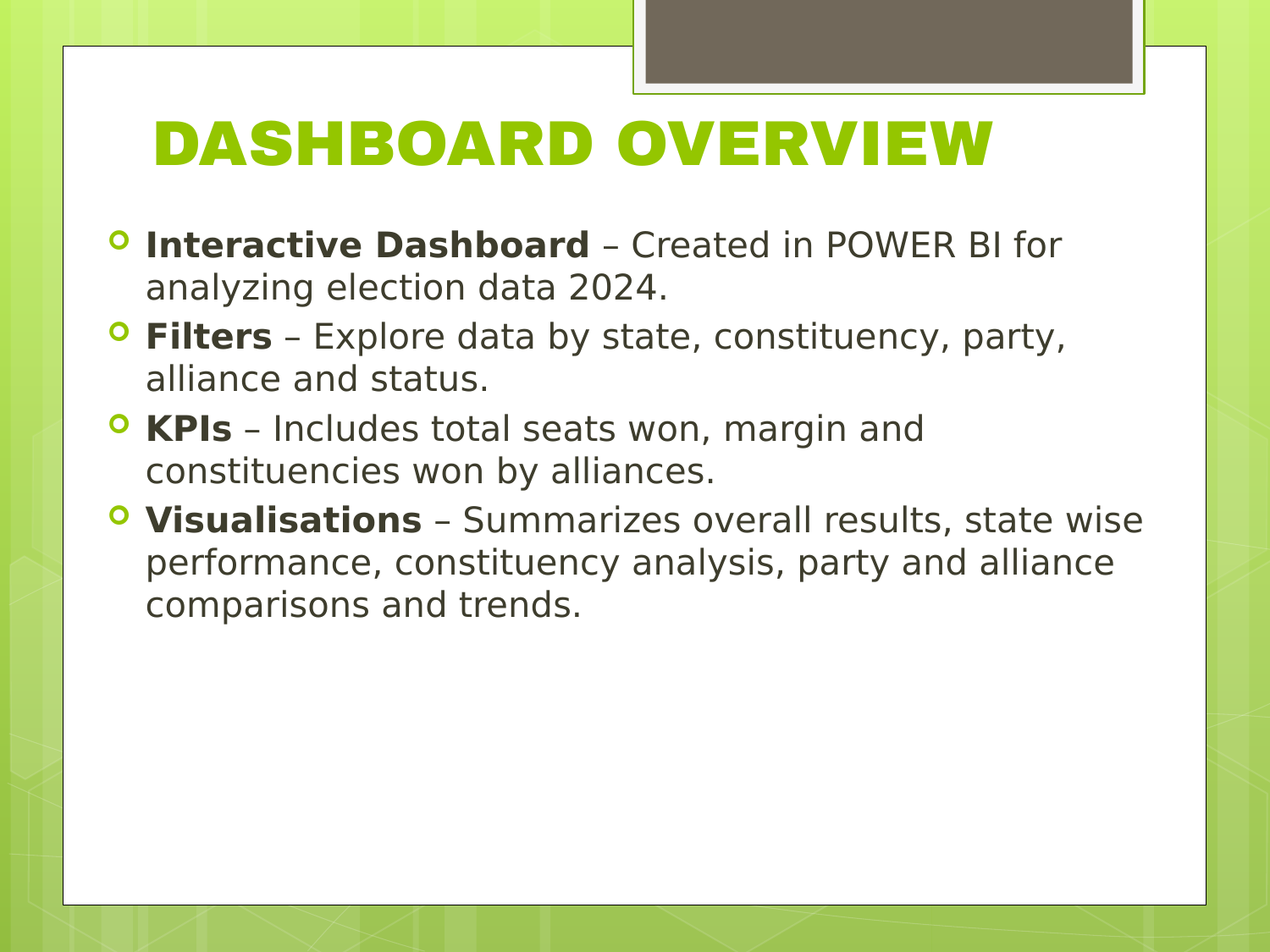

# DASHBOARD OVERVIEW
Interactive Dashboard – Created in POWER BI for analyzing election data 2024.
Filters – Explore data by state, constituency, party, alliance and status.
KPIs – Includes total seats won, margin and constituencies won by alliances.
Visualisations – Summarizes overall results, state wise performance, constituency analysis, party and alliance comparisons and trends.